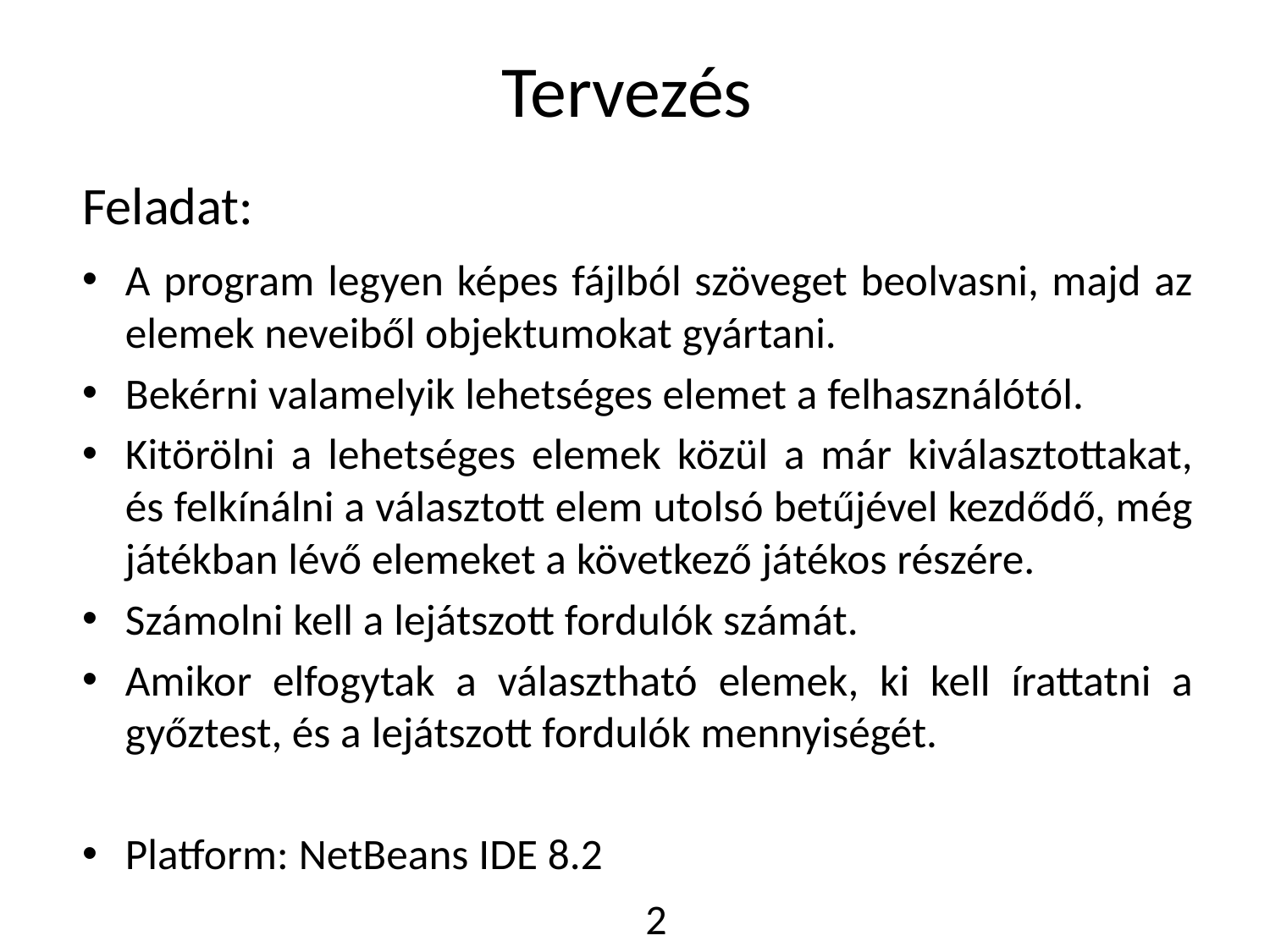

# Tervezés
Feladat:
A program legyen képes fájlból szöveget beolvasni, majd az elemek neveiből objektumokat gyártani.
Bekérni valamelyik lehetséges elemet a felhasználótól.
Kitörölni a lehetséges elemek közül a már kiválasztottakat, és felkínálni a választott elem utolsó betűjével kezdődő, még játékban lévő elemeket a következő játékos részére.
Számolni kell a lejátszott fordulók számát.
Amikor elfogytak a választható elemek, ki kell írattatni a győztest, és a lejátszott fordulók mennyiségét.

Platform: NetBeans IDE 8.2

2